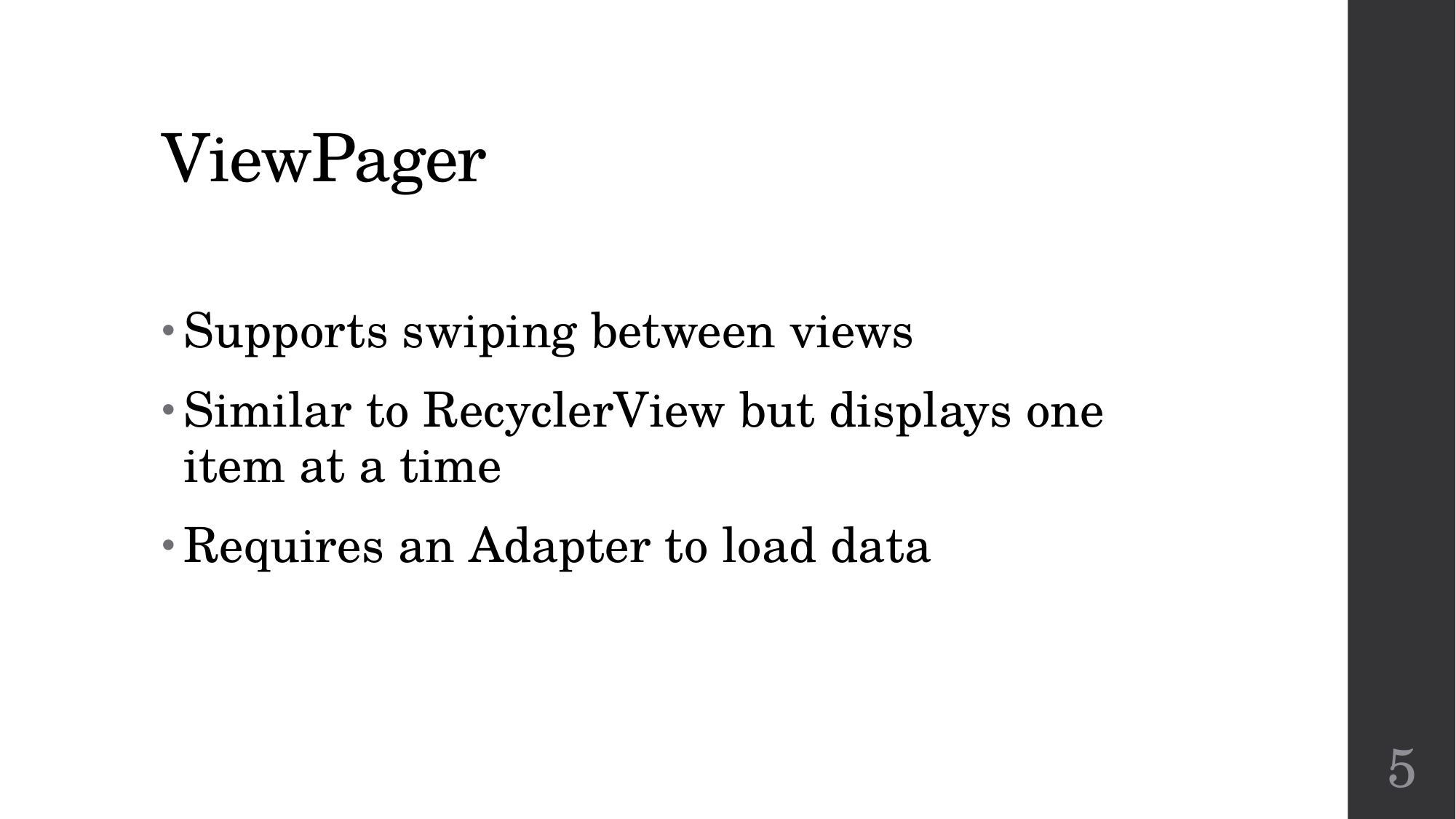

# ViewPager
Supports swiping between views
Similar to RecyclerView but displays one item at a time
Requires an Adapter to load data

5